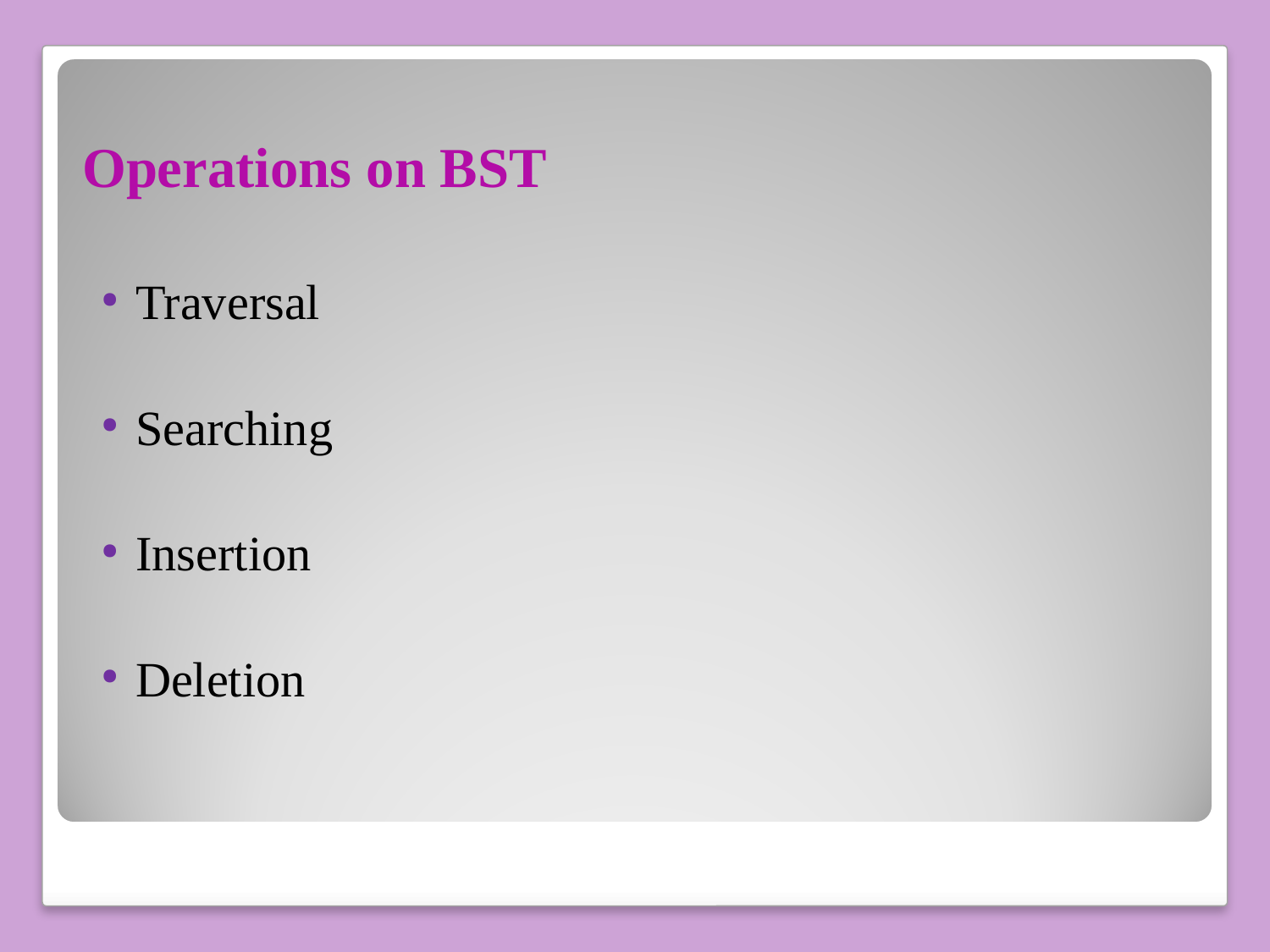

# Operations on BST
Traversal

Searching

Insertion

Deletion